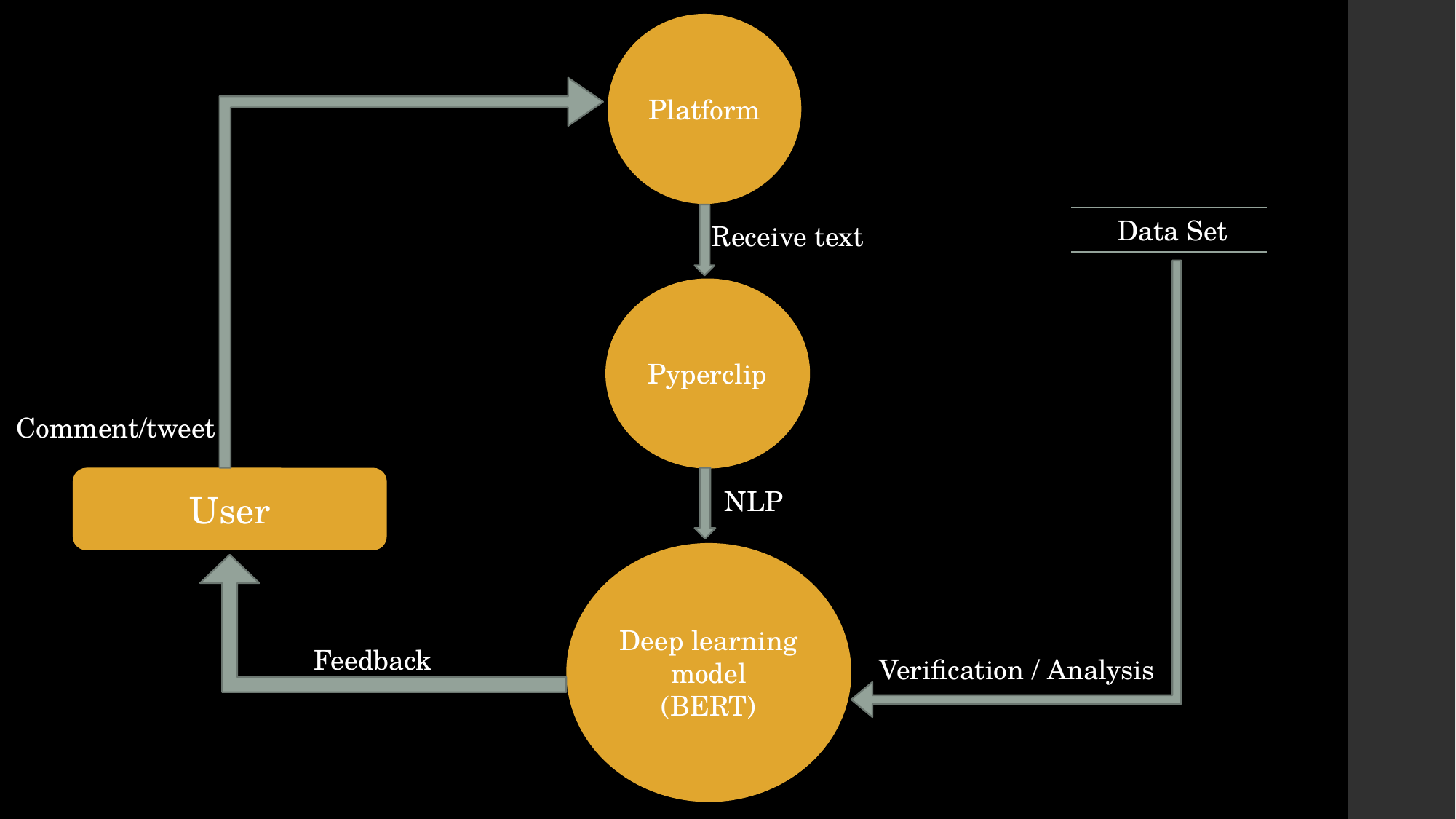

Platform

Data Set
Receive text

Pyperclip

Comment/tweet
User
NLP

Deep learning model
(BERT)

Feedback
Verification / Analysis